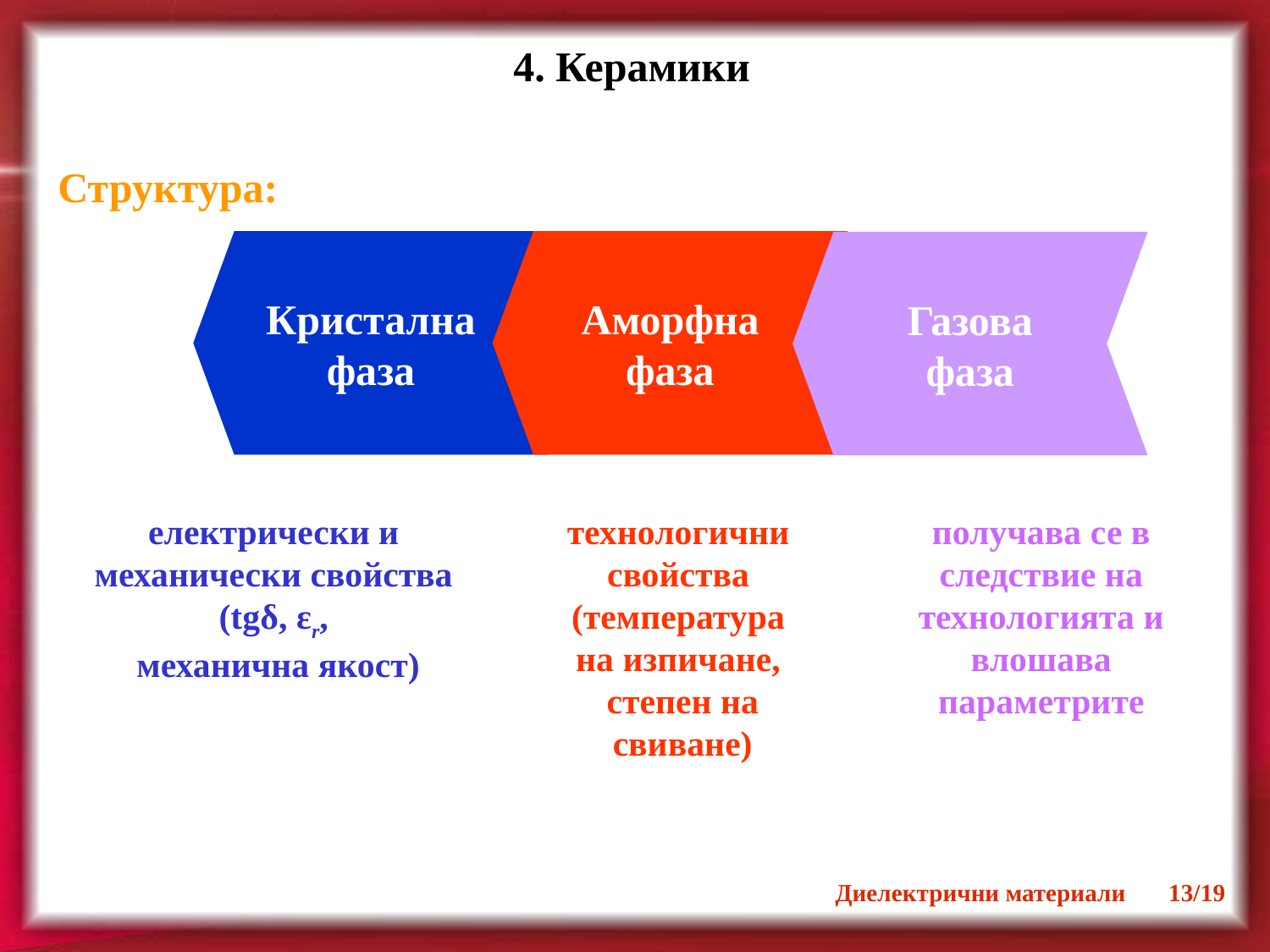

4. Керамики
Структура:
Кристална
фаза
Аморфна
фаза
Газова
фаза
електрически и
механически свойства
(tgδ, εr,
механична якост)
технологични
свойства
(температура
на изпичане,
степен на свиване)
получава се в следствие на технологията и влошава параметрите

Диелектрични материали       13/19